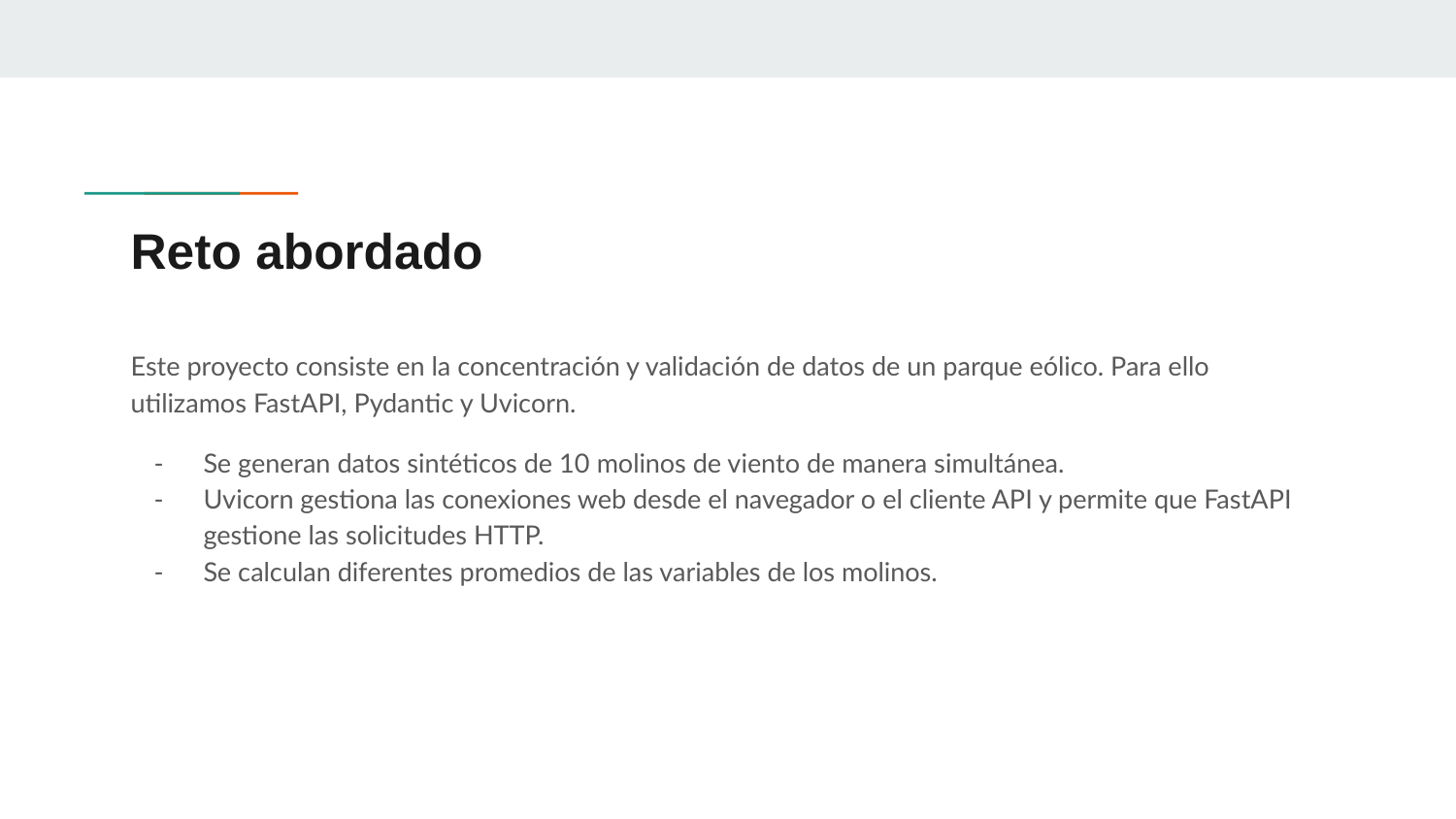

# Reto abordado
Este proyecto consiste en la concentración y validación de datos de un parque eólico. Para ello utilizamos FastAPI, Pydantic y Uvicorn.
Se generan datos sintéticos de 10 molinos de viento de manera simultánea.
Uvicorn gestiona las conexiones web desde el navegador o el cliente API y permite que FastAPI gestione las solicitudes HTTP.
Se calculan diferentes promedios de las variables de los molinos.